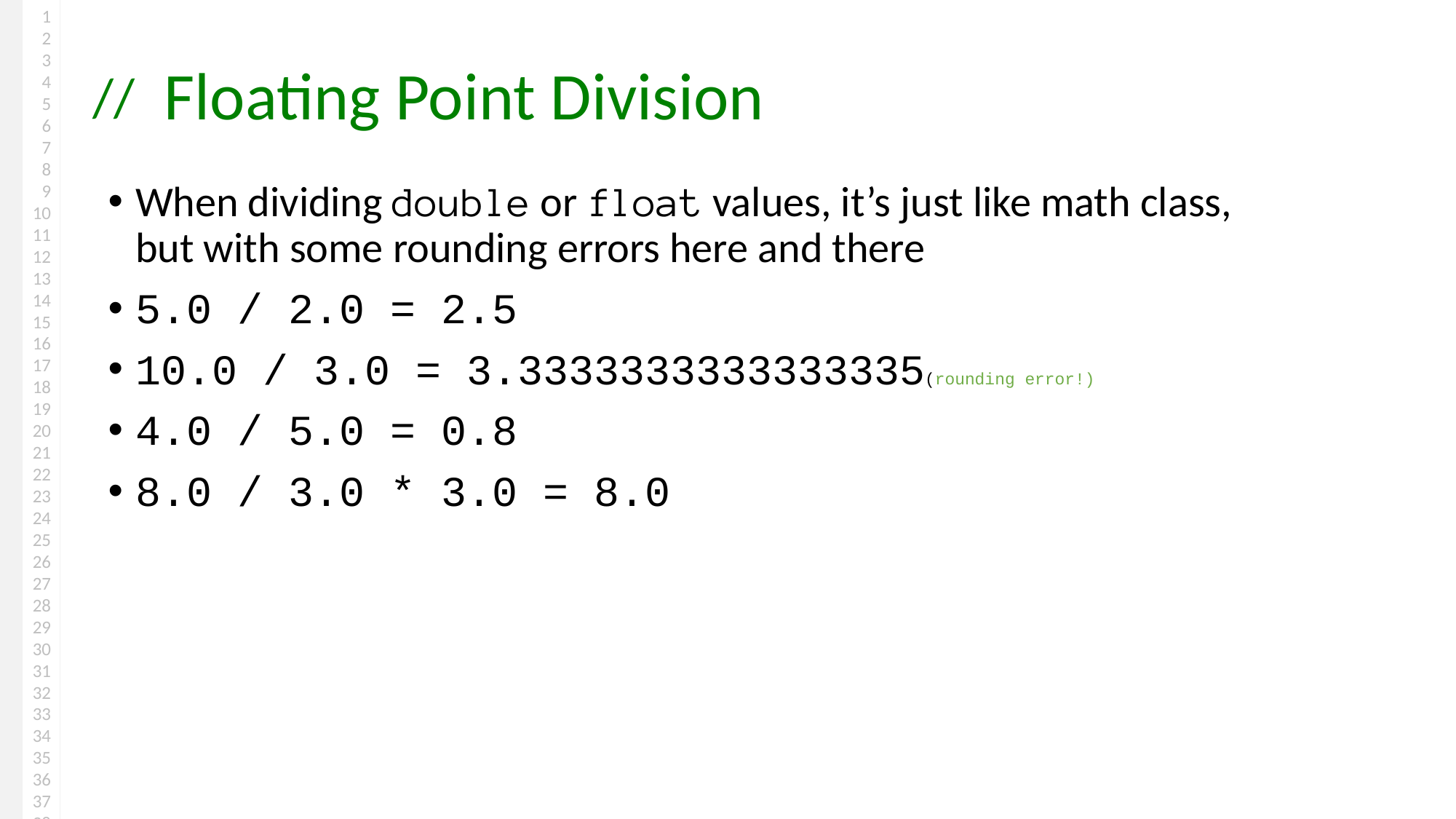

# Floating Point Division
When dividing double or float values, it’s just like math class, but with some rounding errors here and there
5.0 / 2.0 = 2.5
10.0 / 3.0 = 3.3333333333333335(rounding error!)
4.0 / 5.0 = 0.8
8.0 / 3.0 * 3.0 = 8.0